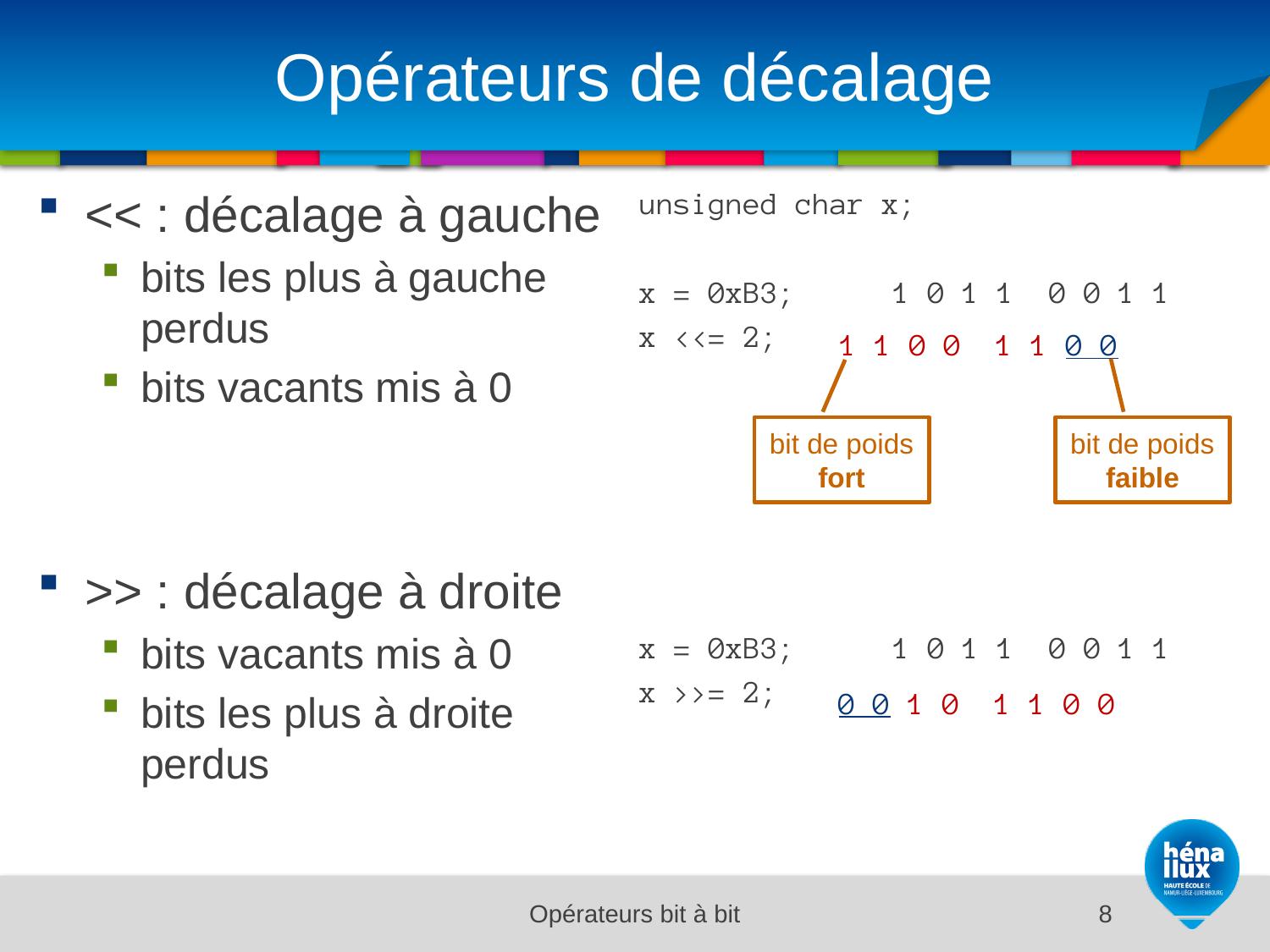

# Opérateurs de décalage
<< : décalage à gauche
bits les plus à gauche perdus
bits vacants mis à 0

>> : décalage à droite
bits vacants mis à 0
bits les plus à droite perdus

unsigned char x;

x = 0xB3;	1 0 1 1  0 0 1 1
x <<= 2;

x = 0xB3;	1 0 1 1  0 0 1 1
x >>= 2;

1 1 0 0  1 1 0 0
bit de poids fort
bit de poids faible
0 0 1 0  1 1 0 0
Opérateurs bit à bit
8